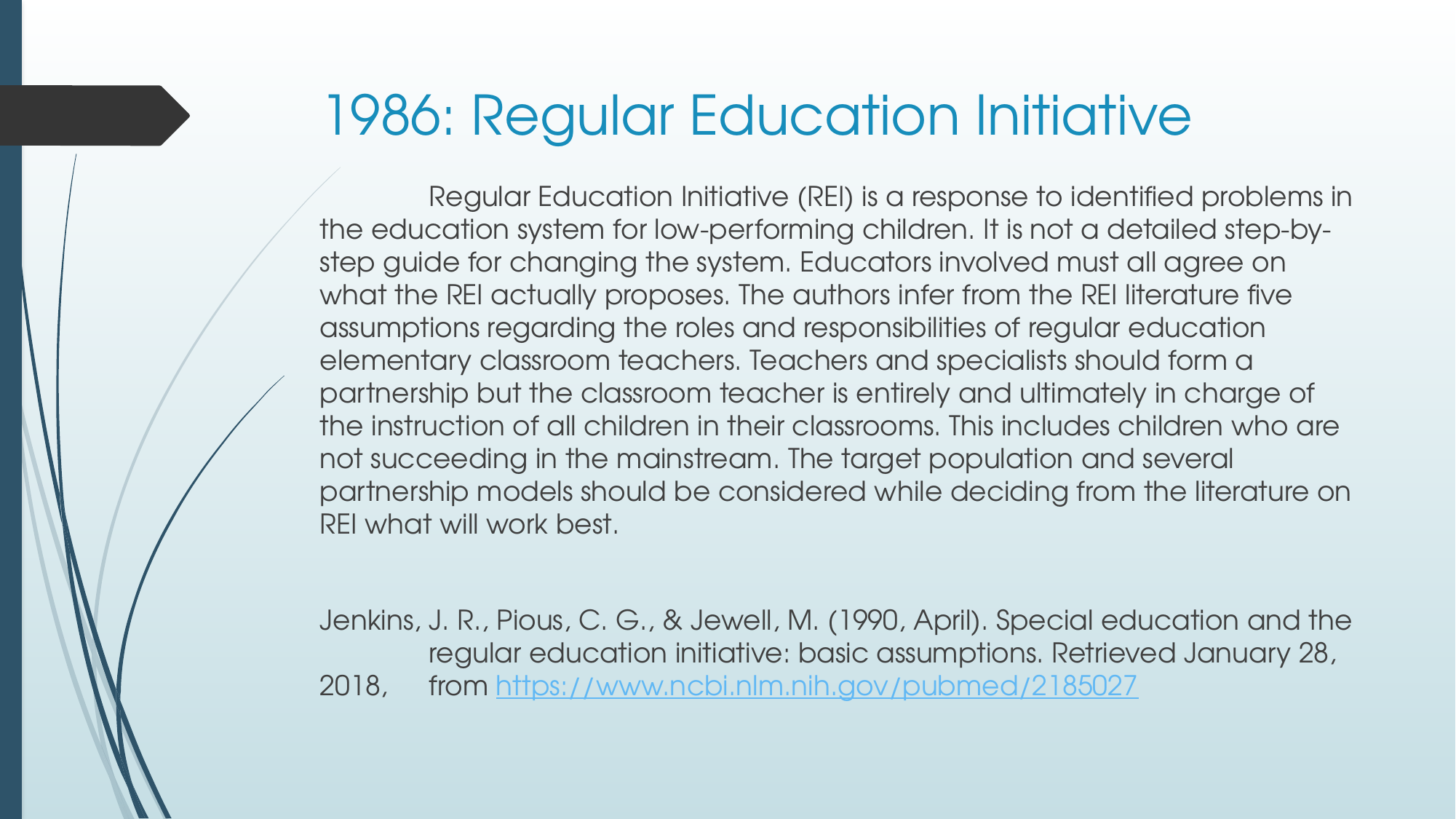

# 1986: Regular Education Initiative
	Regular Education Initiative (REI) is a response to identified problems in the education system for low-performing children. It is not a detailed step-by-step guide for changing the system. Educators involved must all agree on what the REI actually proposes. The authors infer from the REI literature five assumptions regarding the roles and responsibilities of regular education elementary classroom teachers. Teachers and specialists should form a partnership but the classroom teacher is entirely and ultimately in charge of the instruction of all children in their classrooms. This includes children who are not succeeding in the mainstream. The target population and several partnership models should be considered while deciding from the literature on REI what will work best.

Jenkins, J. R., Pious, C. G., & Jewell, M. (1990, April). Special education and the 	regular education initiative: basic assumptions. Retrieved January 28, 2018, 	from https://www.ncbi.nlm.nih.gov/pubmed/2185027